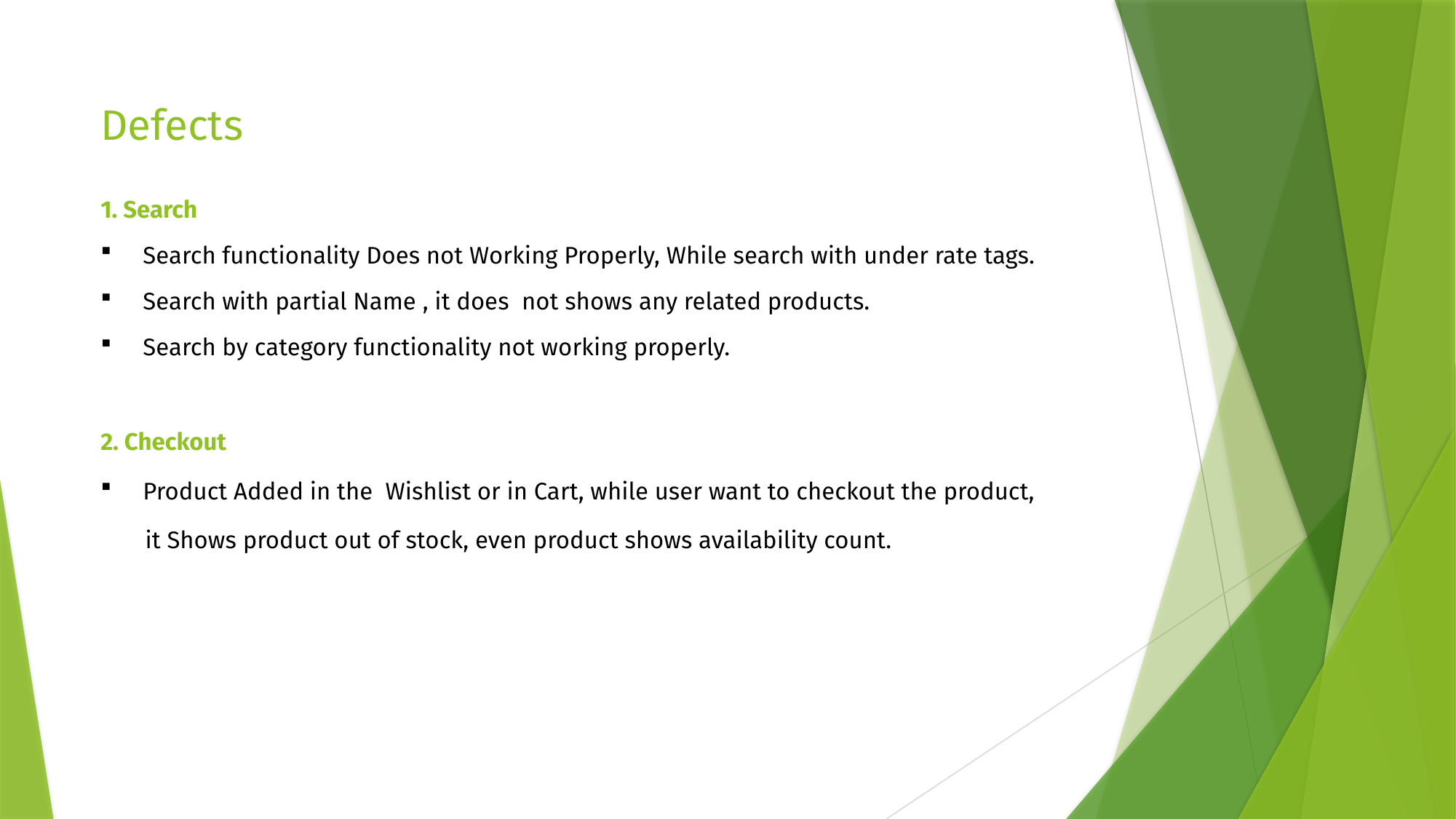

# Defects
1. Search
 Search functionality Does not Working Properly, While search with under rate tags.
 Search with partial Name , it does  not shows any related products.
 Search by category functionality not working properly.

2. Checkout
 Product Added in the  Wishlist or in Cart, while user want to checkout the product,
       it Shows product out of stock, even product shows availability count.